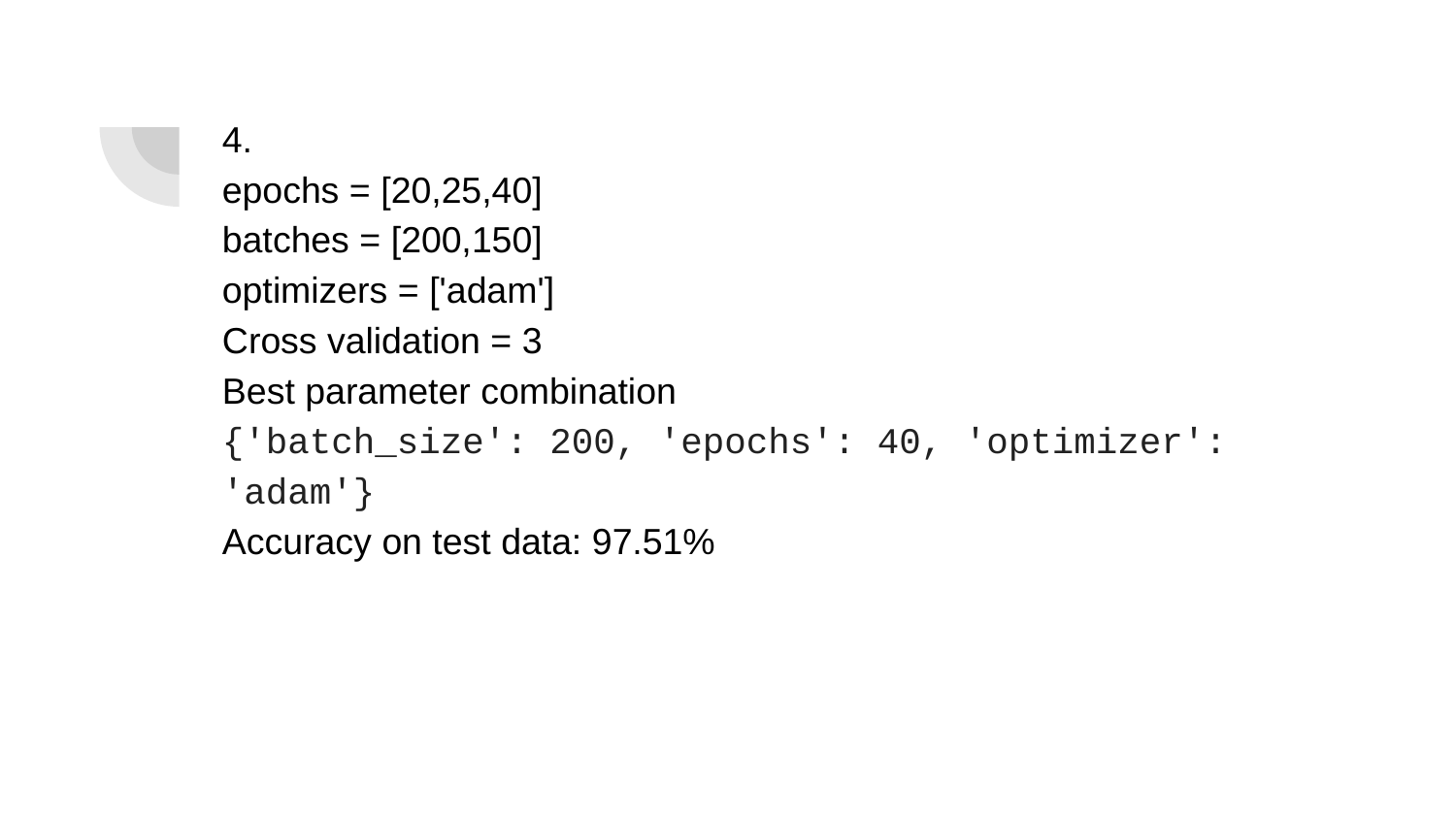

# 4.
epochs = [20,25,40]
batches = [200,150]
optimizers = ['adam']
Cross validation = 3
Best parameter combination
{'batch_size': 200, 'epochs': 40, 'optimizer': 'adam'}
Accuracy on test data: 97.51%